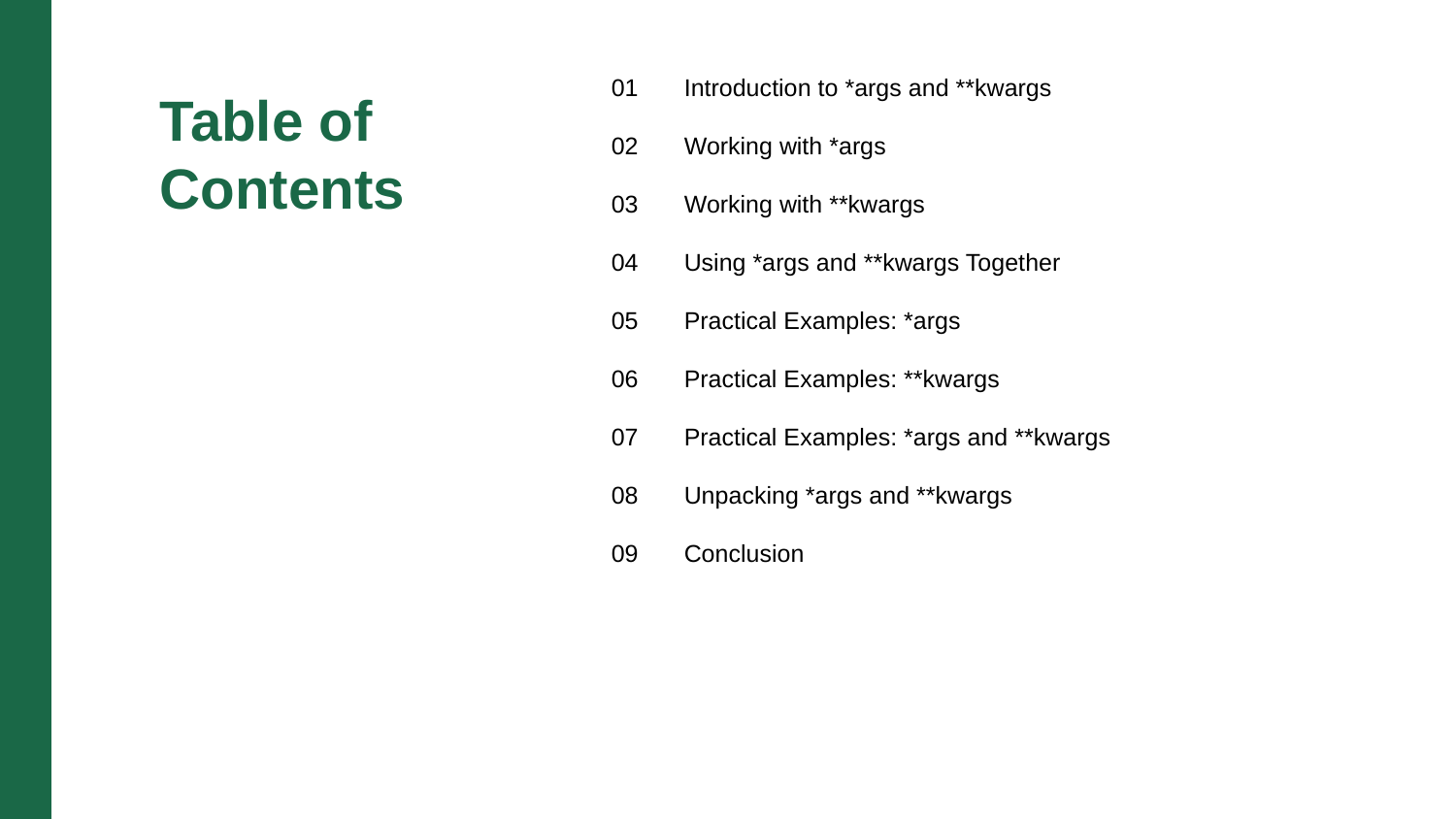

01
Introduction to *args and **kwargs
Table of Contents
02
Working with *args
03
Working with **kwargs
04
Using *args and **kwargs Together
05
Practical Examples: *args
06
Practical Examples: **kwargs
07
Practical Examples: *args and **kwargs
08
Unpacking *args and **kwargs
09
Conclusion